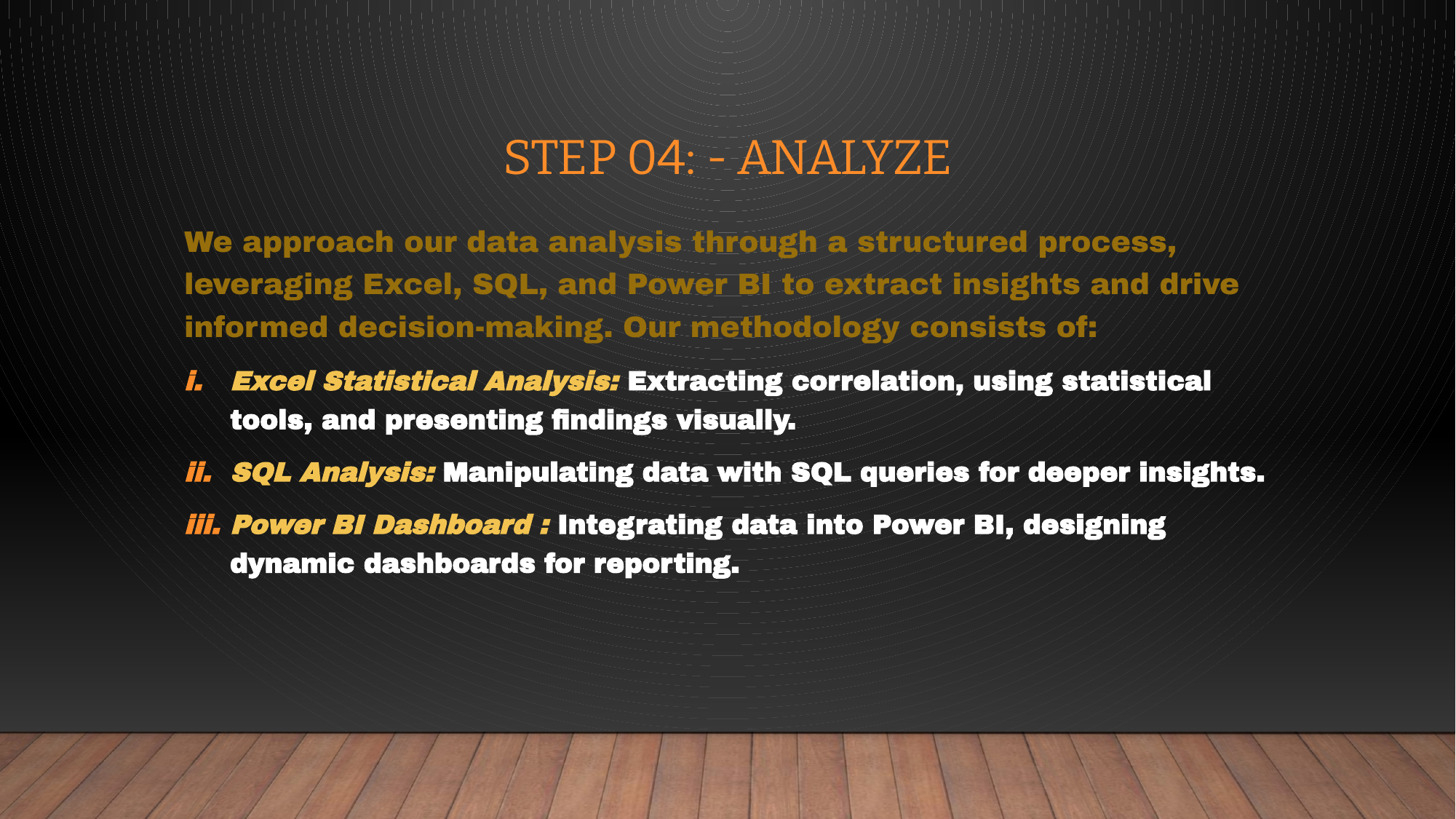

# Step 04: - Analyze
We approach our data analysis through a structured process, leveraging Excel, SQL, and Power BI to extract insights and drive informed decision-making. Our methodology consists of:
Excel Statistical Analysis: Extracting correlation, using statistical tools, and presenting findings visually.
SQL Analysis: Manipulating data with SQL queries for deeper insights.
Power BI Dashboard : Integrating data into Power BI, designing dynamic dashboards for reporting.